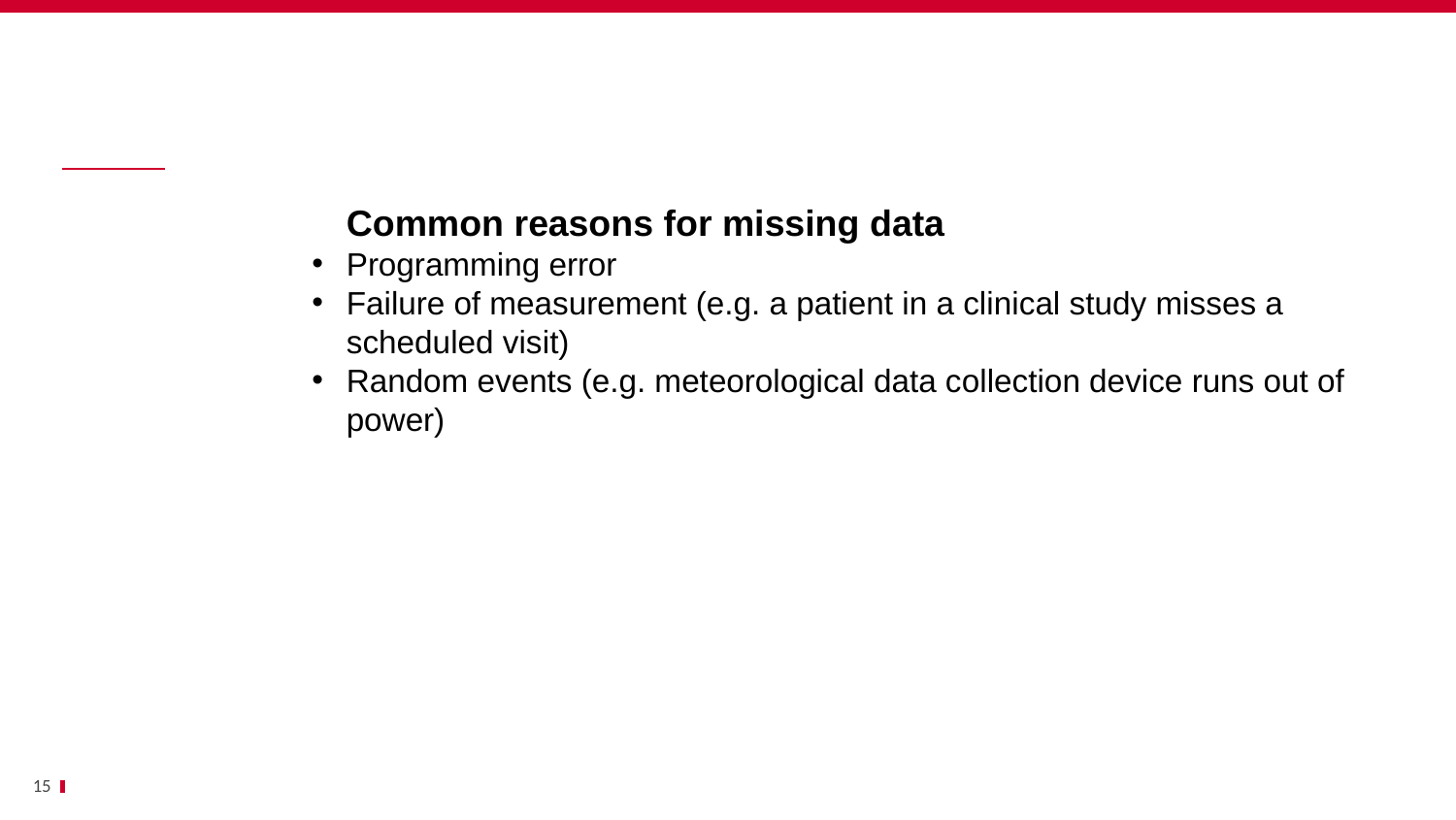

Bénéfices

		Common reasons for missing data
Programming error
Failure of measurement (e.g. a patient in a clinical study misses a scheduled visit)
Random events (e.g. meteorological data collection device runs out of power)

15